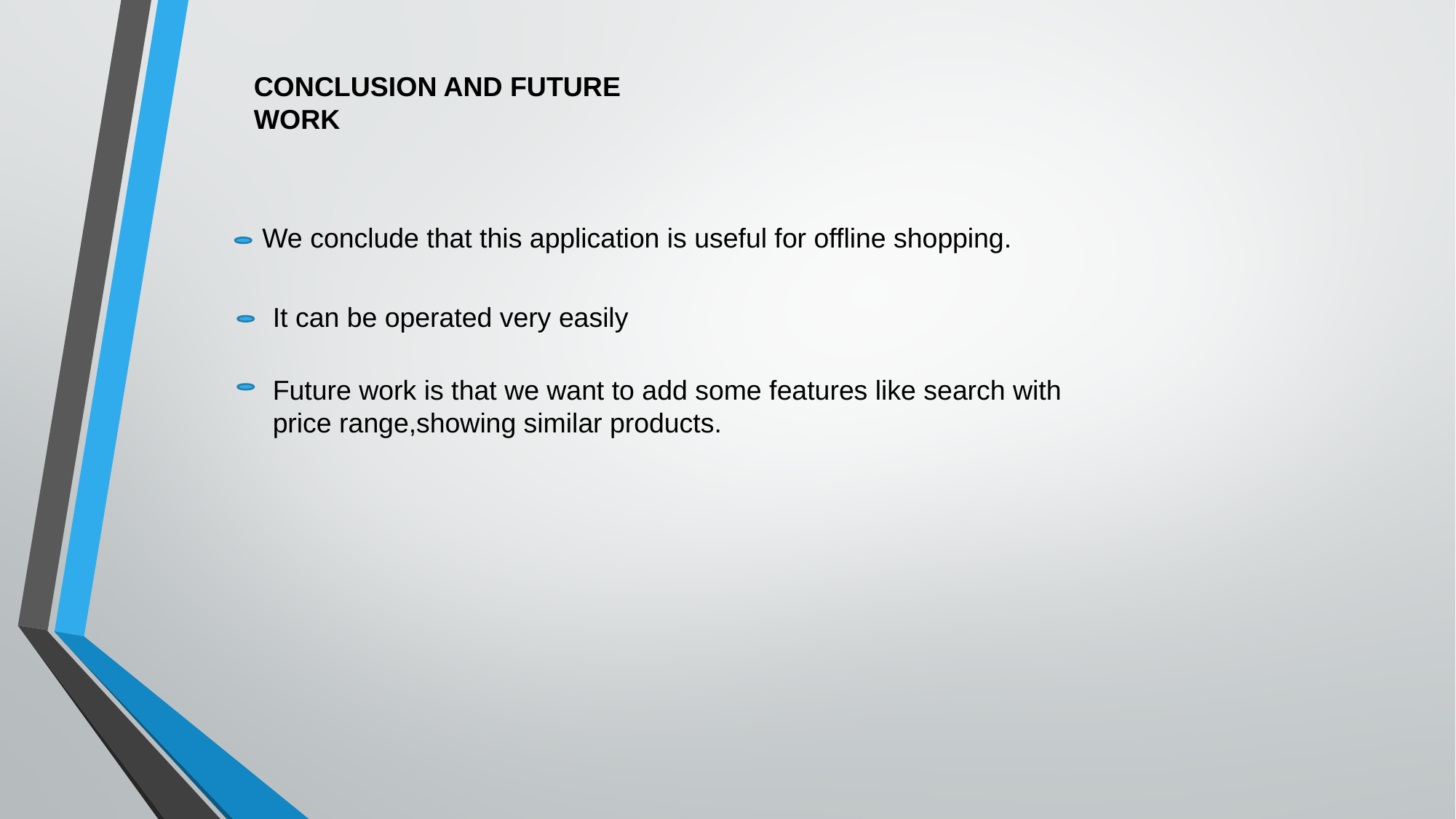

CONCLUSION AND FUTURE WORK
We conclude that this application is useful for offline shopping.

It can be operated very easily

Future work is that we want to add some features like search with price range,showing similar products.